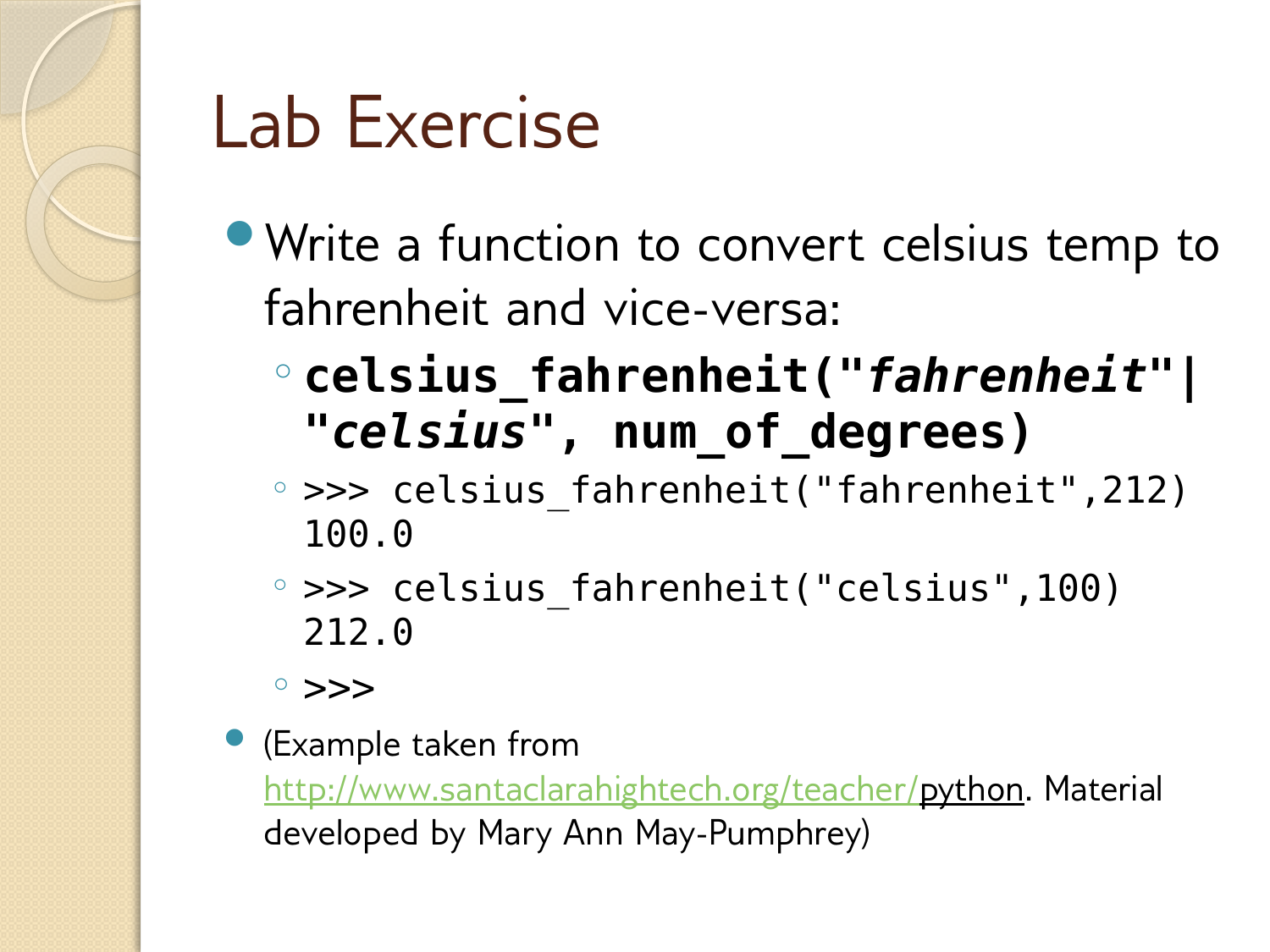

# Lab Exercise
Write a function to convert celsius temp to fahrenheit and vice-versa:
celsius_fahrenheit("fahrenheit"|"celsius", num_of_degrees)
>>> celsius_fahrenheit("fahrenheit",212)
100.0
>>> celsius_fahrenheit("celsius",100)
212.0
>>>
(Example taken from http://www.santaclarahightech.org/teacher/python. Material developed by Mary Ann May-Pumphrey)